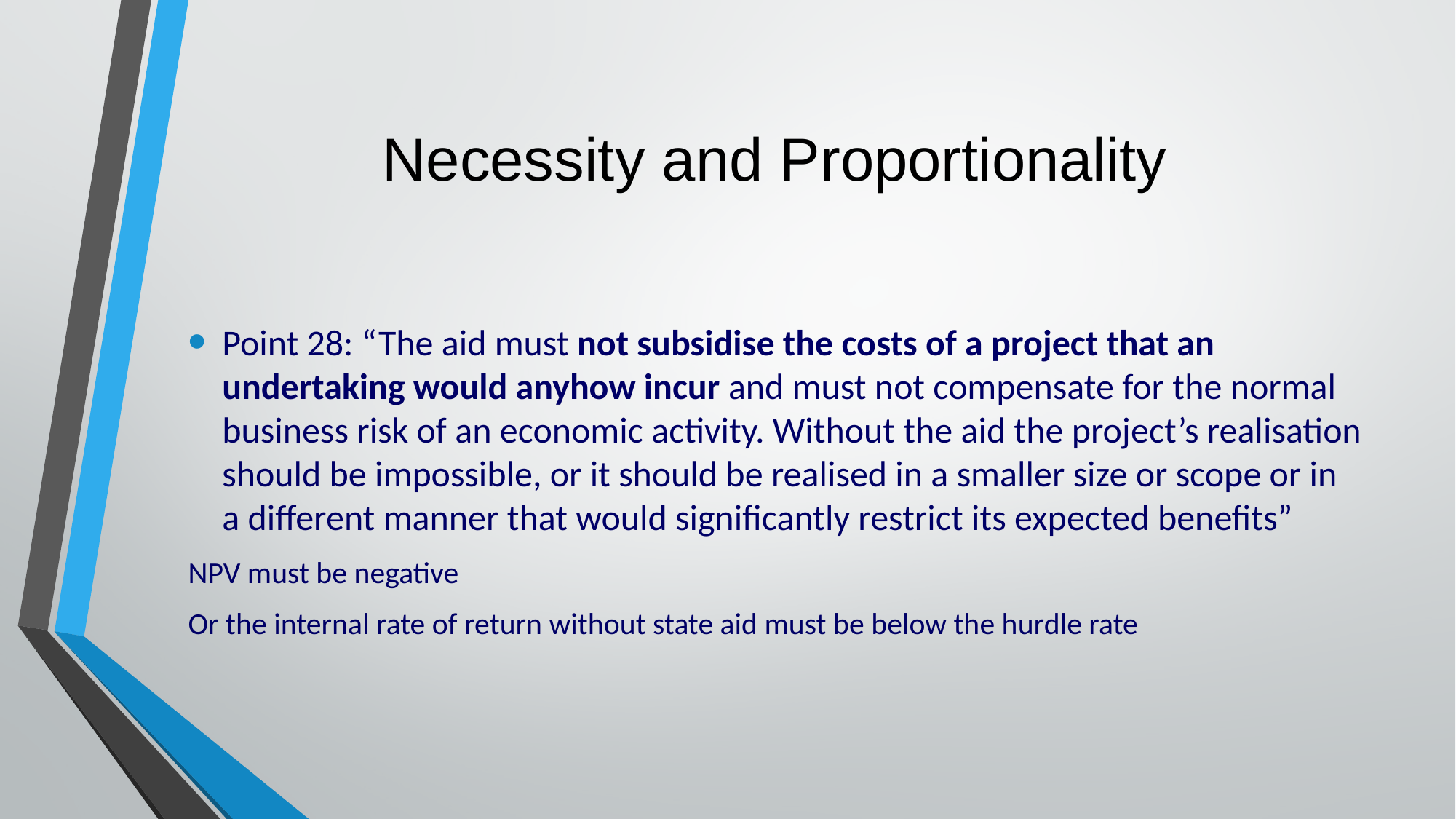

# Necessity and Proportionality
Point 28: “The aid must not subsidise the costs of a project that an undertaking would anyhow incur and must not compensate for the normal business risk of an economic activity. Without the aid the project’s realisation should be impossible, or it should be realised in a smaller size or scope or in a different manner that would significantly restrict its expected benefits”
NPV must be negative
Or the internal rate of return without state aid must be below the hurdle rate